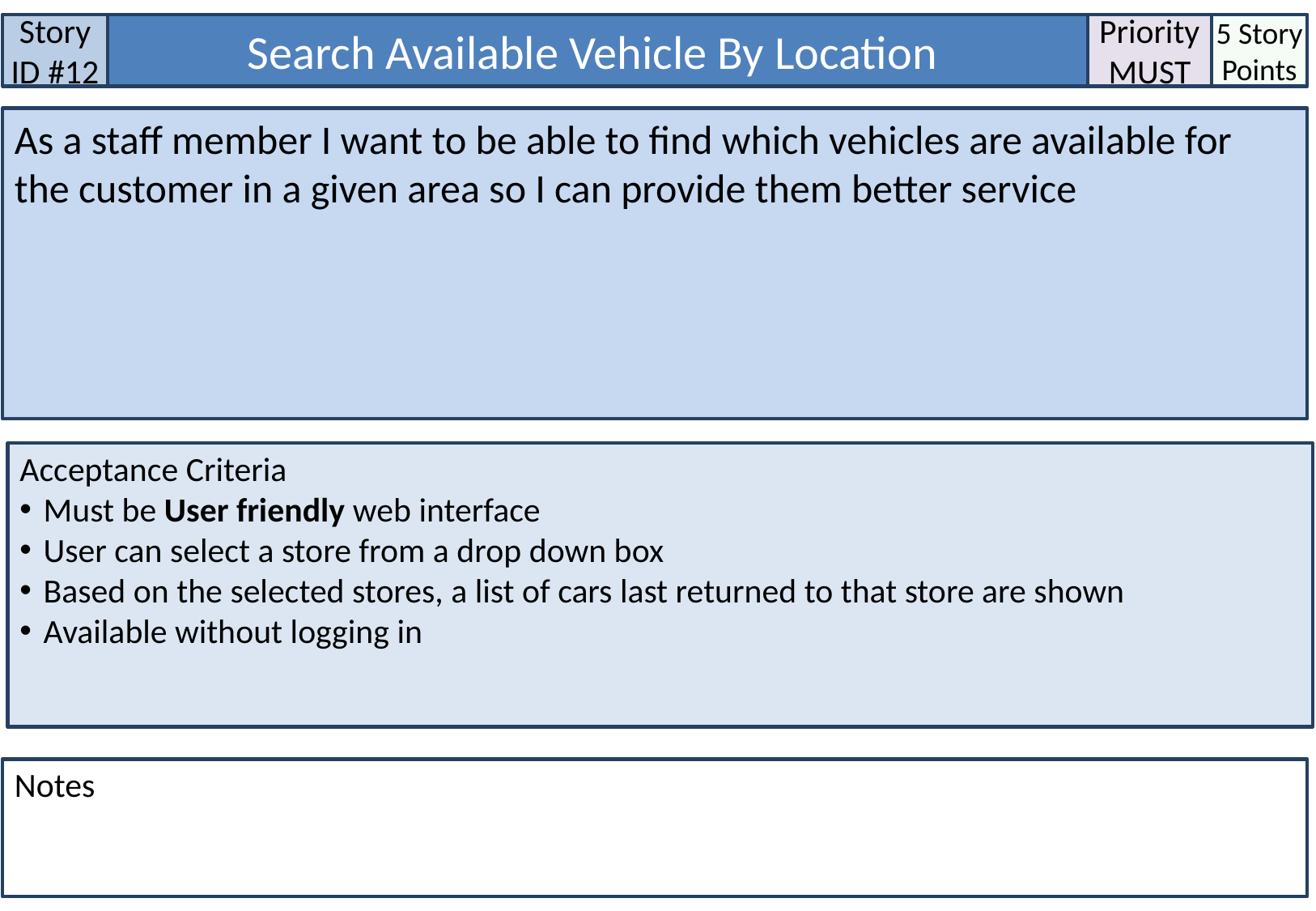

Story ID #12
Search Available Vehicle By Location
Priority
MUST
5 Story Points
As a staff member I want to be able to find which vehicles are available for the customer in a given area so I can provide them better service
Acceptance Criteria
Must be User friendly web interface
User can select a store from a drop down box
Based on the selected stores, a list of cars last returned to that store are shown
Available without logging in

Notes